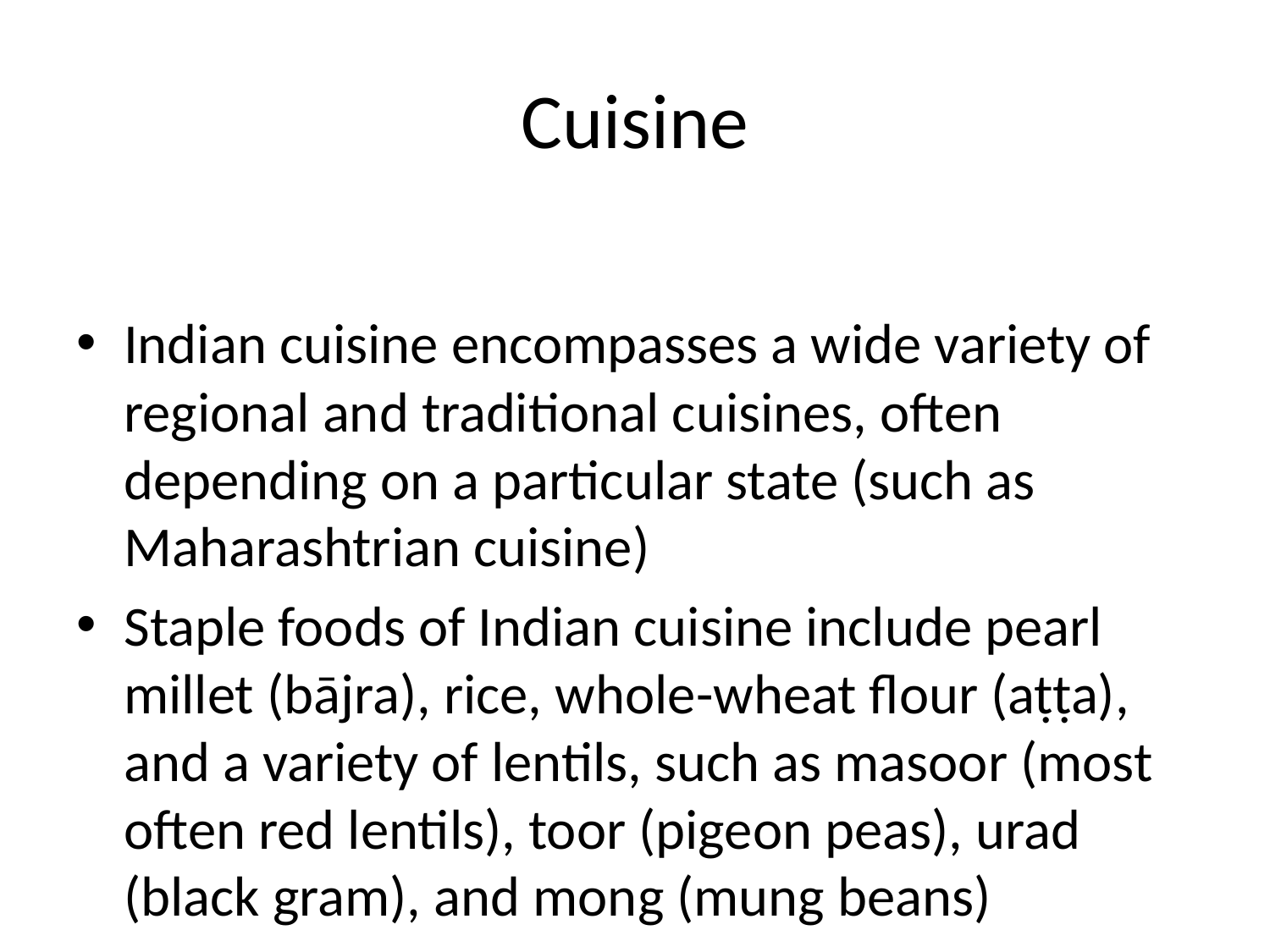

# Cuisine

Indian cuisine encompasses a wide variety of regional and traditional cuisines, often depending on a particular state (such as Maharashtrian cuisine)
Staple foods of Indian cuisine include pearl millet (bājra), rice, whole-wheat flour (aṭṭa), and a variety of lentils, such as masoor (most often red lentils), toor (pigeon peas), urad (black gram), and mong (mung beans)